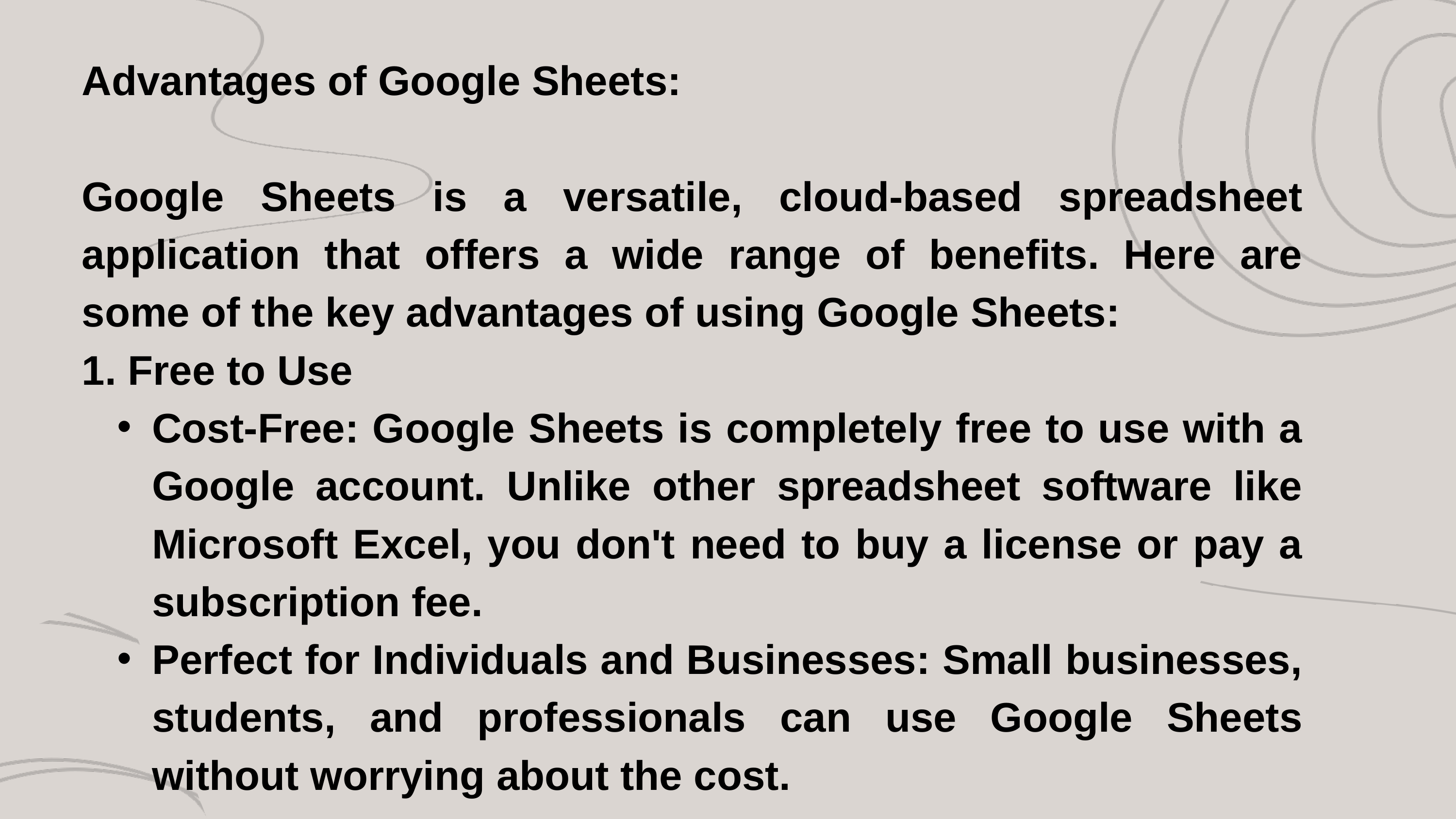

Advantages of Google Sheets:

Google Sheets is a versatile, cloud-based spreadsheet application that offers a wide range of benefits. Here are some of the key advantages of using Google Sheets:
1. Free to Use
Cost-Free: Google Sheets is completely free to use with a Google account. Unlike other spreadsheet software like Microsoft Excel, you don't need to buy a license or pay a subscription fee.
Perfect for Individuals and Businesses: Small businesses, students, and professionals can use Google Sheets without worrying about the cost.